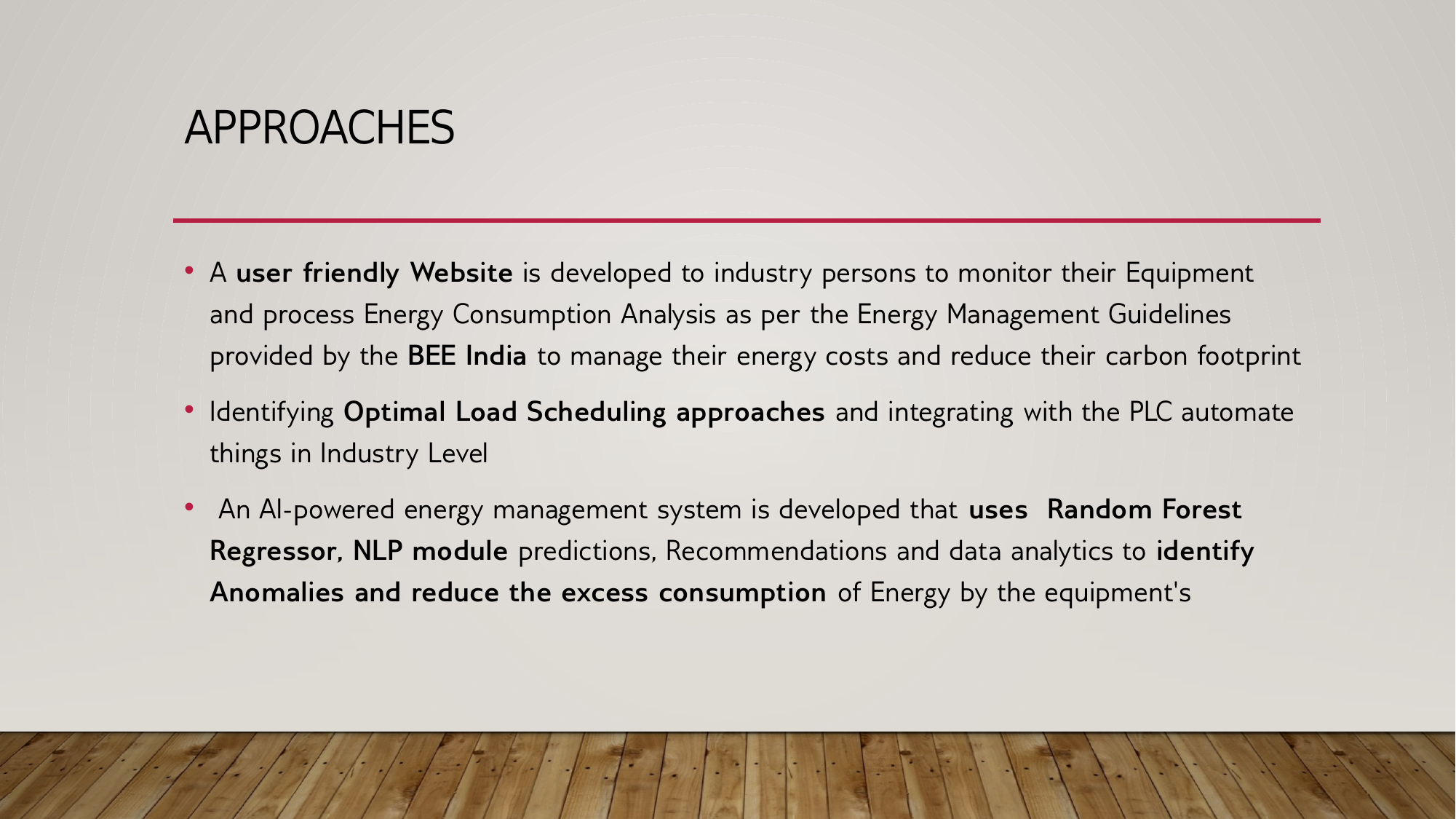

# Approaches
A user friendly Website is developed to industry persons to monitor their Equipment and process Energy Consumption Analysis as per the Energy Management Guidelines provided by the BEE India to manage their energy costs and reduce their carbon footprint
Identifying Optimal Load Scheduling approaches and integrating with the PLC automate things in Industry Level
 An Al-powered energy management system is developed that uses  Random Forest Regressor, NLP module predictions, Recommendations and data analytics to identify Anomalies and reduce the excess consumption of Energy by the equipment's